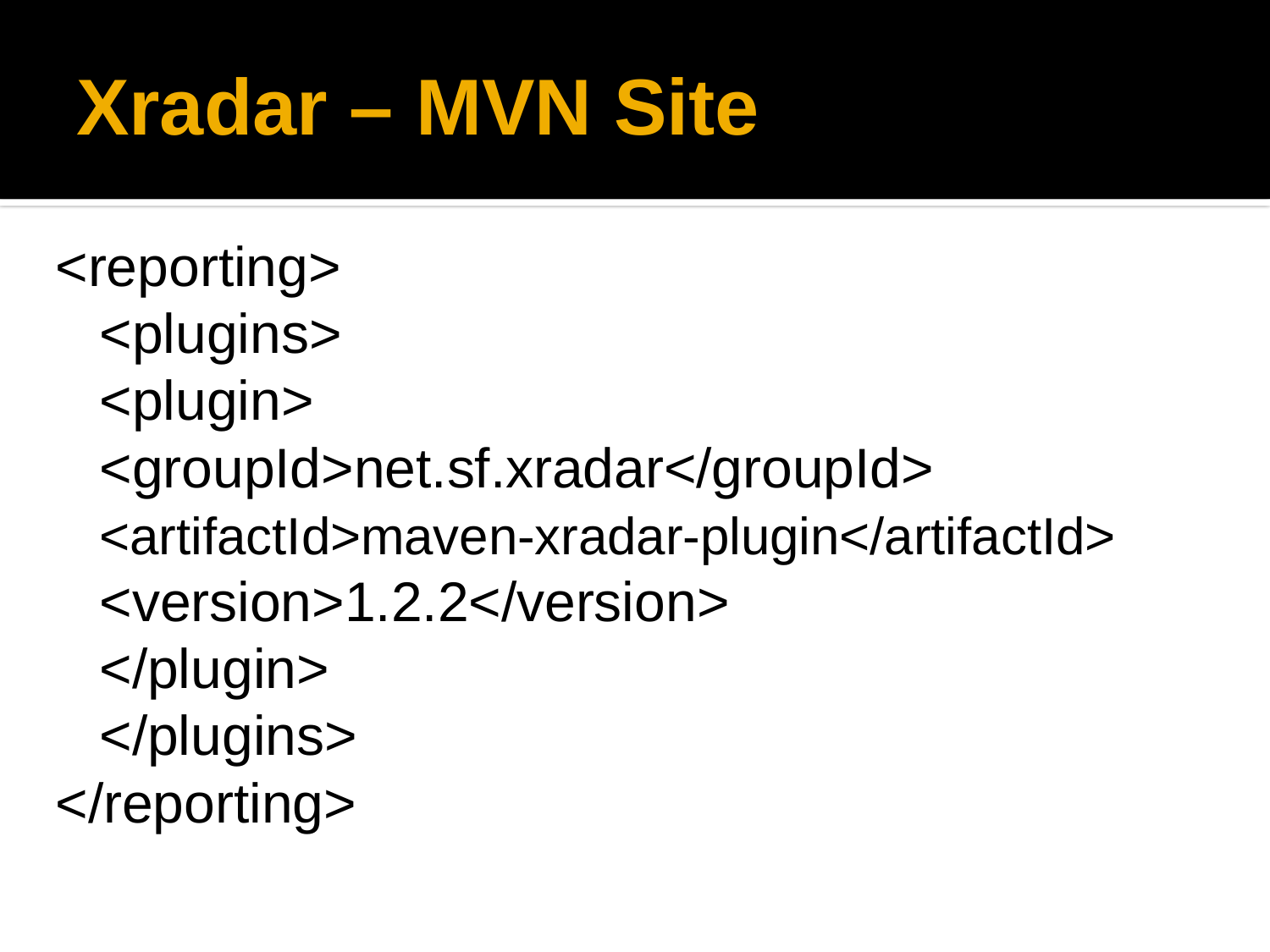

# Xradar – MVN Site
<reporting>
	<plugins>
		<plugin>
			<groupId>net.sf.xradar</groupId>
			<artifactId>maven-xradar-plugin</artifactId>
			<version>1.2.2</version>
		</plugin>
	</plugins>
</reporting>